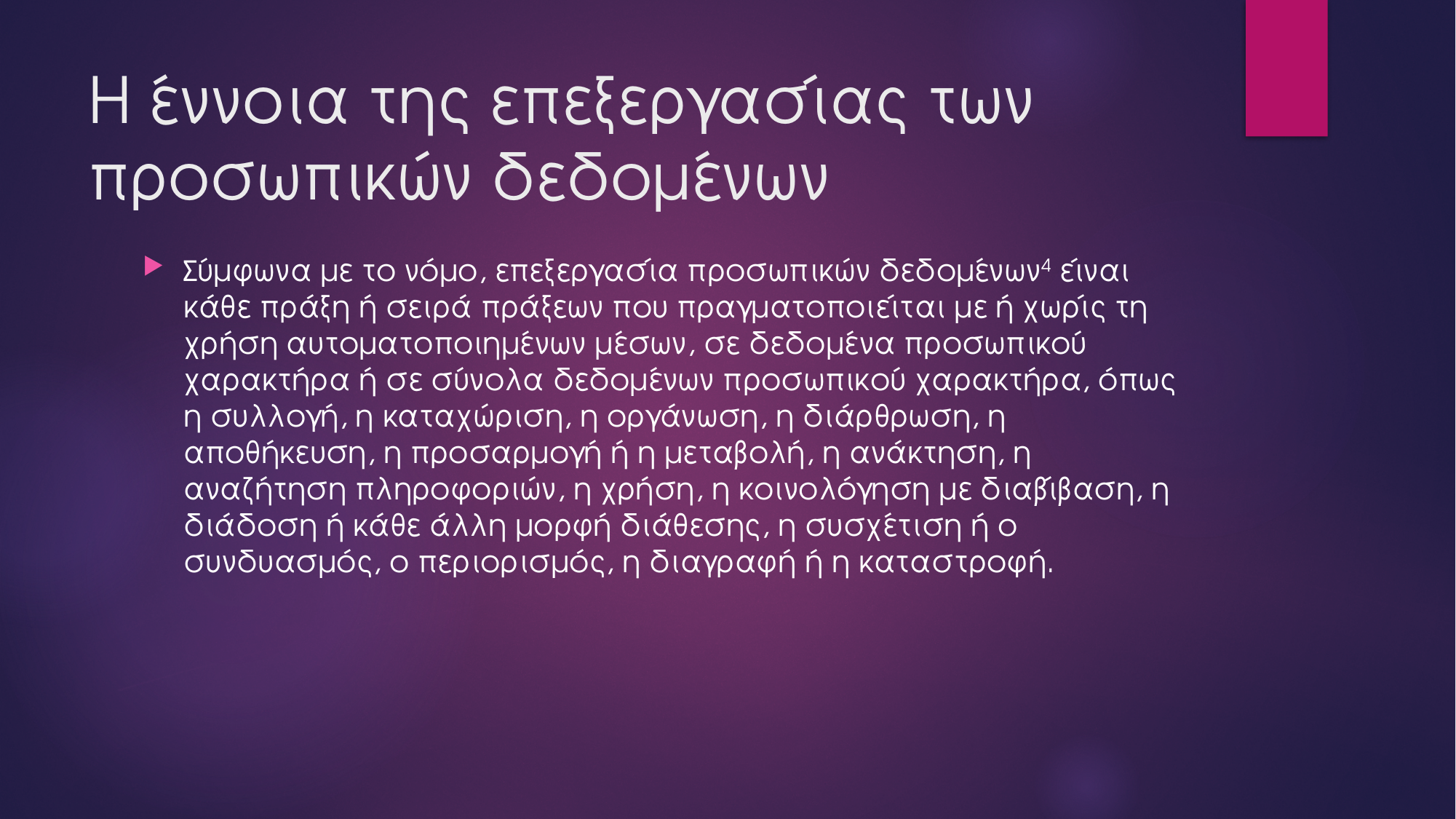

# Η έννοια της επεξεργασίας των προσωπικών δεδομένων
Σύμφωνα με το νόμο, επεξεργασία προσωπικών δεδομένων4 είναι κάθε πράξη ή σειρά πράξεων που πραγματοποιείται με ή χωρίς τη χρήση αυτοματοποιημένων μέσων, σε δεδομένα προσωπικού χαρακτήρα ή σε σύνολα δεδομένων προσωπικού χαρακτήρα, όπως η συλλογή, η καταχώριση, η οργάνωση, η διάρθρωση, η αποθήκευση, η προσαρμογή ή η μεταβολή, η ανάκτηση, η αναζήτηση πληροφοριών, η χρήση, η κοινολόγηση με διαβίβαση, η διάδοση ή κάθε άλλη μορφή διάθεσης, η συσχέτιση ή ο συνδυασμός, ο περιορισμός, η διαγραφή ή η καταστροφή.